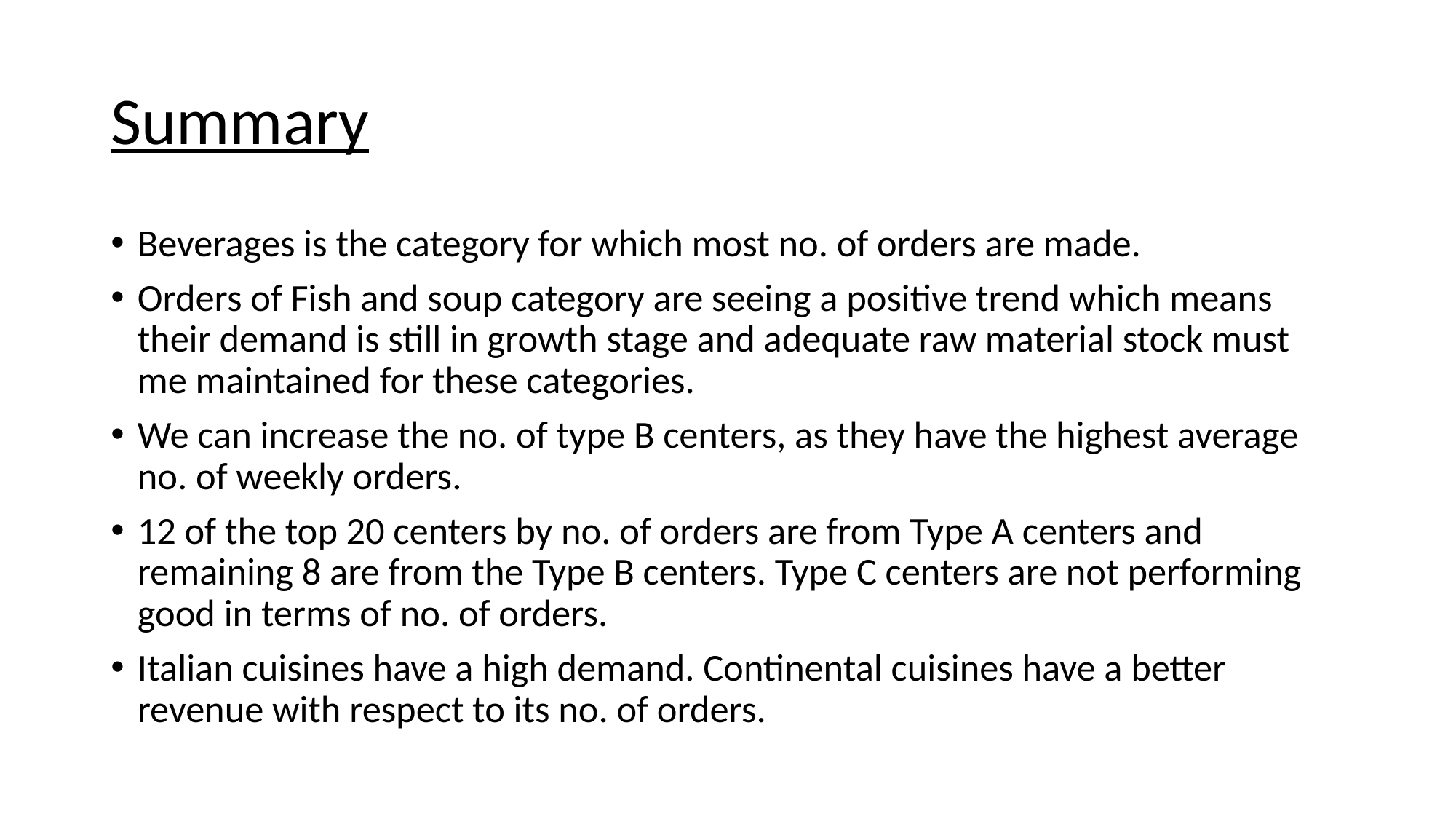

# Summary
Beverages is the category for which most no. of orders are made.
Orders of Fish and soup category are seeing a positive trend which means their demand is still in growth stage and adequate raw material stock must me maintained for these categories.
We can increase the no. of type B centers, as they have the highest average no. of weekly orders.
12 of the top 20 centers by no. of orders are from Type A centers and remaining 8 are from the Type B centers. Type C centers are not performing good in terms of no. of orders.
Italian cuisines have a high demand. Continental cuisines have a better revenue with respect to its no. of orders.